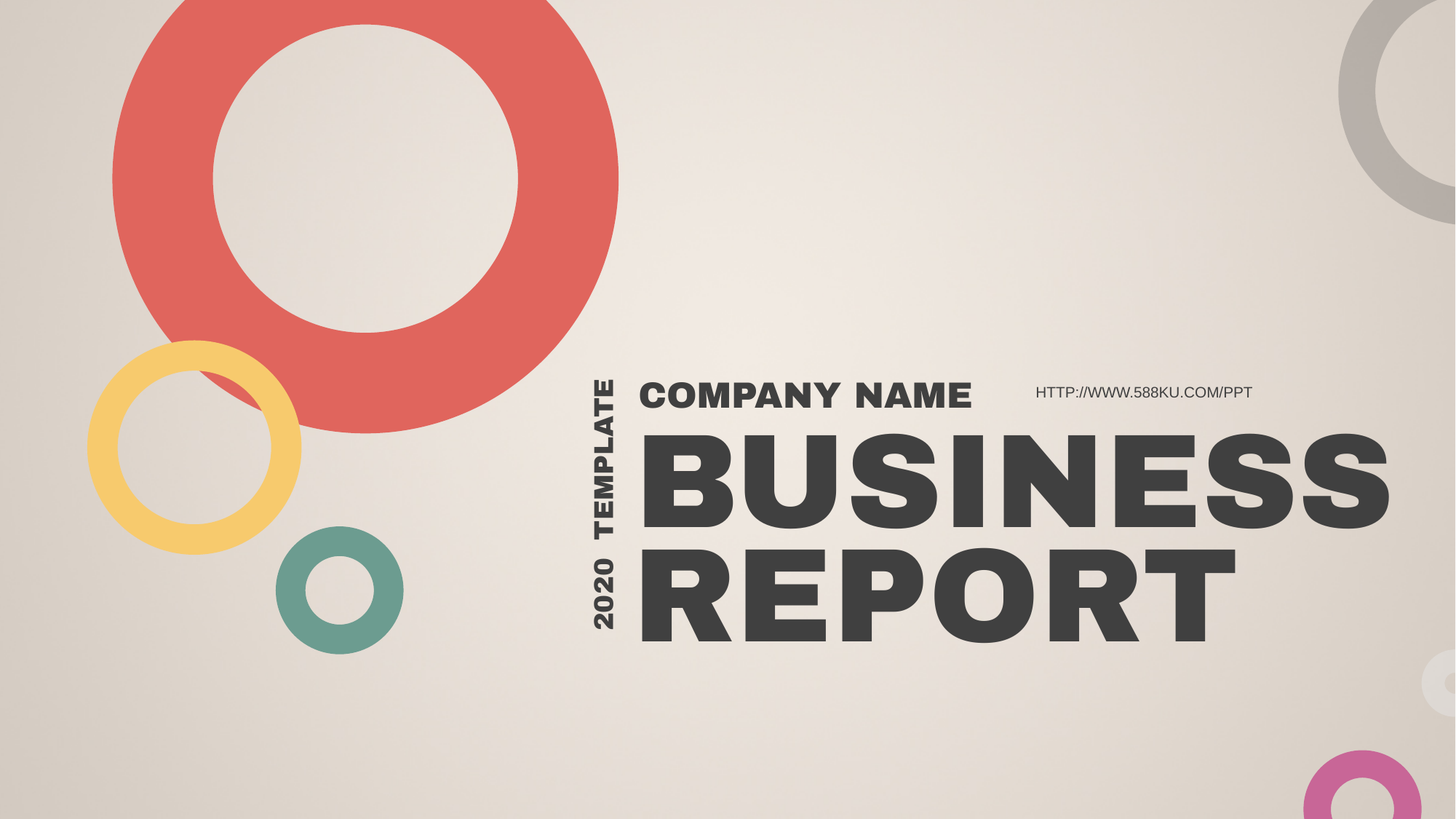

COMPANY NAME
HTTP://WWW.588KU.COM/PPT
BUSINESS
2020  TEMPLATE
REPORT